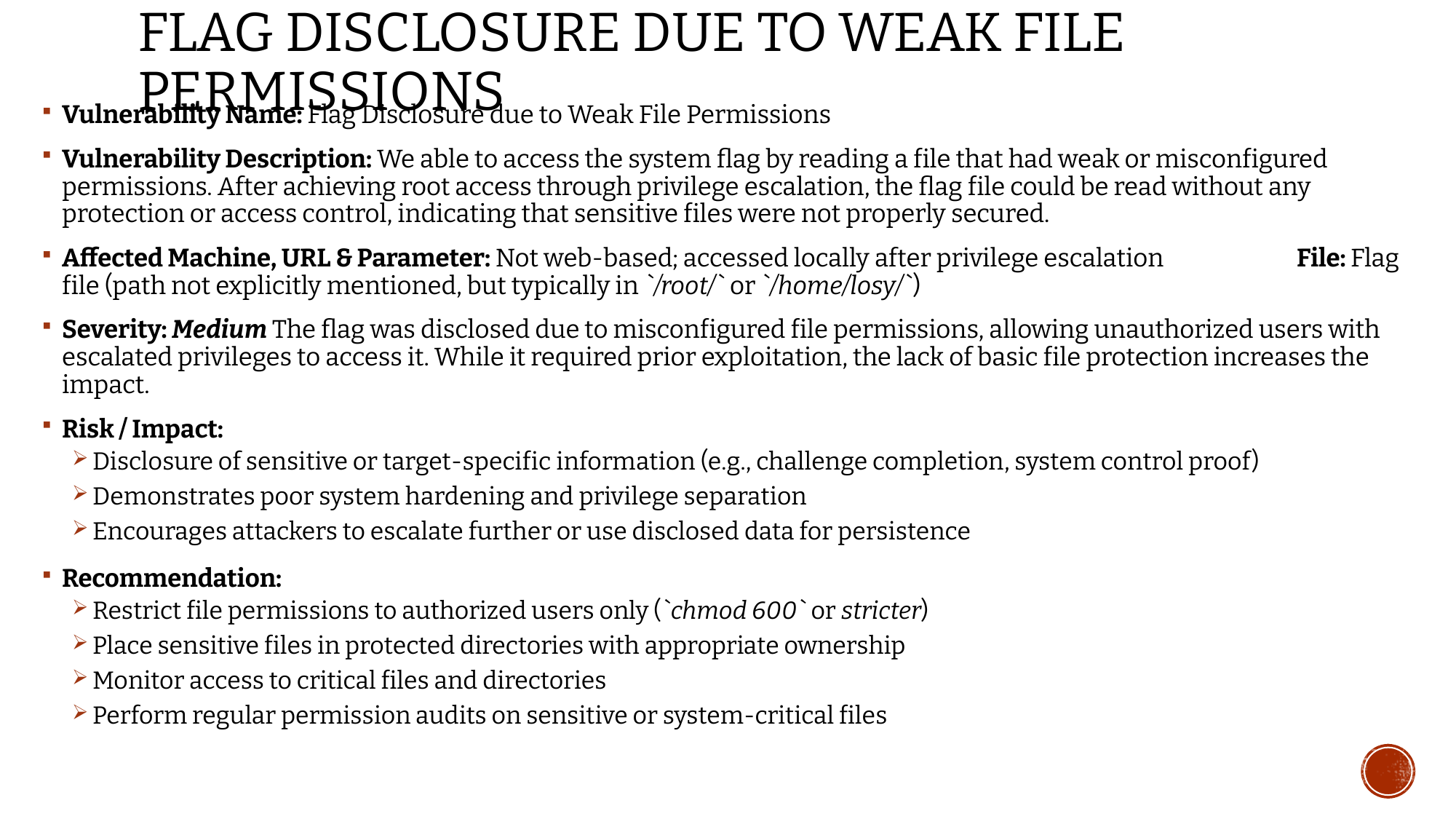

# Flag Disclosure due to Weak File Permissions
Vulnerability Name: Flag Disclosure due to Weak File Permissions
Vulnerability Description: We able to access the system flag by reading a file that had weak or misconfigured permissions. After achieving root access through privilege escalation, the flag file could be read without any protection or access control, indicating that sensitive files were not properly secured.
Affected Machine, URL & Parameter: Not web-based; accessed locally after privilege escalation                          File: Flag file (path not explicitly mentioned, but typically in `/root/` or `/home/losy/`)
Severity: Medium The flag was disclosed due to misconfigured file permissions, allowing unauthorized users with escalated privileges to access it. While it required prior exploitation, the lack of basic file protection increases the impact.
Risk / Impact:
Disclosure of sensitive or target-specific information (e.g., challenge completion, system control proof)
Demonstrates poor system hardening and privilege separation
Encourages attackers to escalate further or use disclosed data for persistence
Recommendation:
Restrict file permissions to authorized users only (`chmod 600` or stricter)
Place sensitive files in protected directories with appropriate ownership
Monitor access to critical files and directories
Perform regular permission audits on sensitive or system-critical files